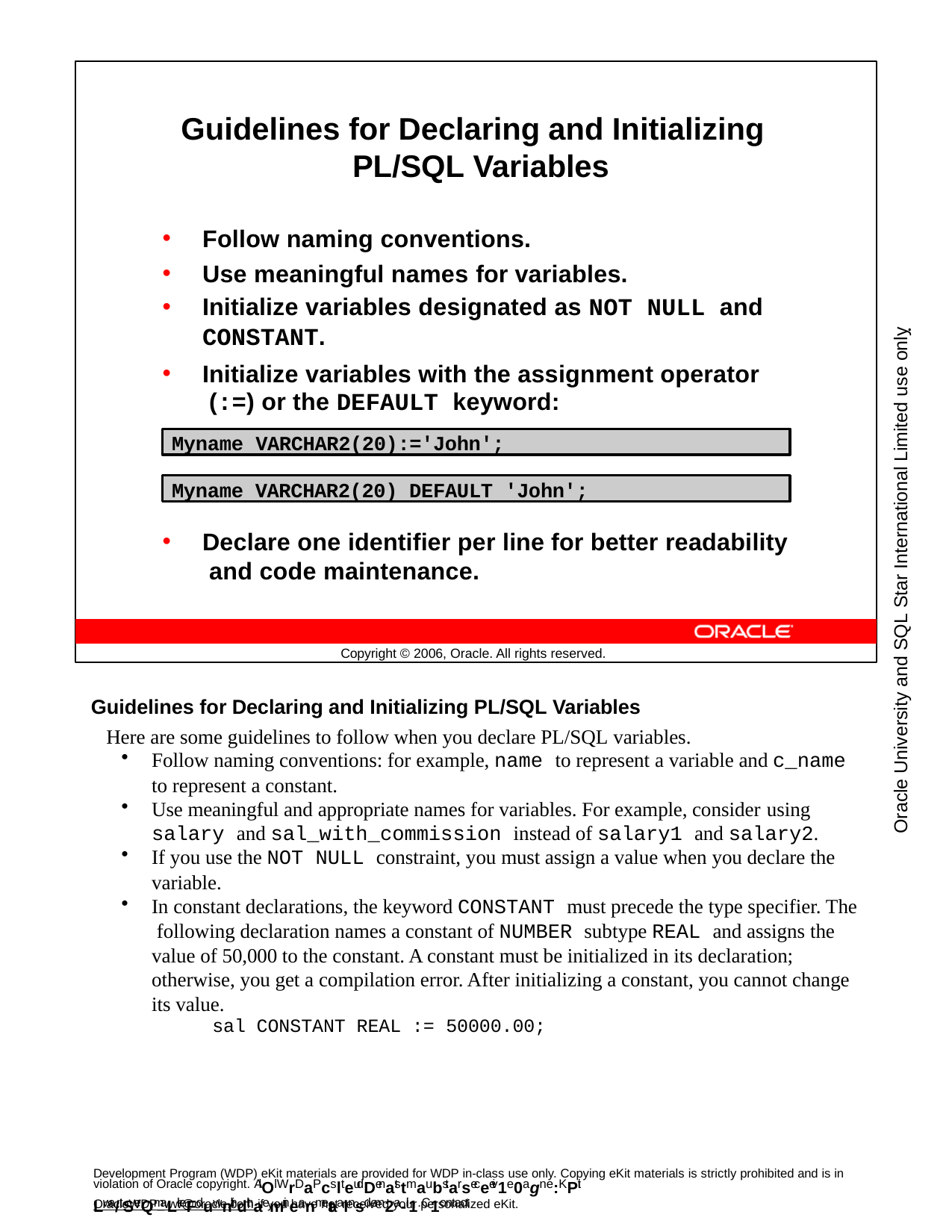

Guidelines for Declaring and Initializing  PL/SQL Variables

Follow naming conventions.
Use meaningful names for variables.
Initialize variables designated as NOT NULL and
CONSTANT.
Initialize variables with the assignment operator  (:=) or the DEFAULT keyword:
Oracle University and SQL Star International Limited use onlyฺ
Myname VARCHAR2(20):='John';
Myname VARCHAR2(20) DEFAULT 'John';
Declare one identifier per line for better readability  and code maintenance.
Copyright © 2006, Oracle. All rights reserved.
Guidelines for Declaring and Initializing PL/SQL Variables
Here are some guidelines to follow when you declare PL/SQL variables.
Follow naming conventions: for example, name to represent a variable and c_name
to represent a constant.
Use meaningful and appropriate names for variables. For example, consider using
salary and sal_with_commission instead of salary1 and salary2.
If you use the NOT NULL constraint, you must assign a value when you declare the
variable.
In constant declarations, the keyword CONSTANT must precede the type specifier. The  following declaration names a constant of NUMBER subtype REAL and assigns the
value of 50,000 to the constant. A constant must be initialized in its declaration;  otherwise, you get a compilation error. After initializing a constant, you cannot change  its value.
sal CONSTANT REAL := 50000.00;
Development Program (WDP) eKit materials are provided for WDP in-class use only. Copying eKit materials is strictly prohibited and is in
violation of Oracle copyright. AlOl WrDaPcslteudDenatstmaubstarseceeiv1e0agn e:KPit Lwa/tSerQmaLrkeFduwnithdthaemir neanmetaalnsd em2a-il1. C1ontact
OracleWDP_ww@oracle.com if you have not received your personalized eKit.